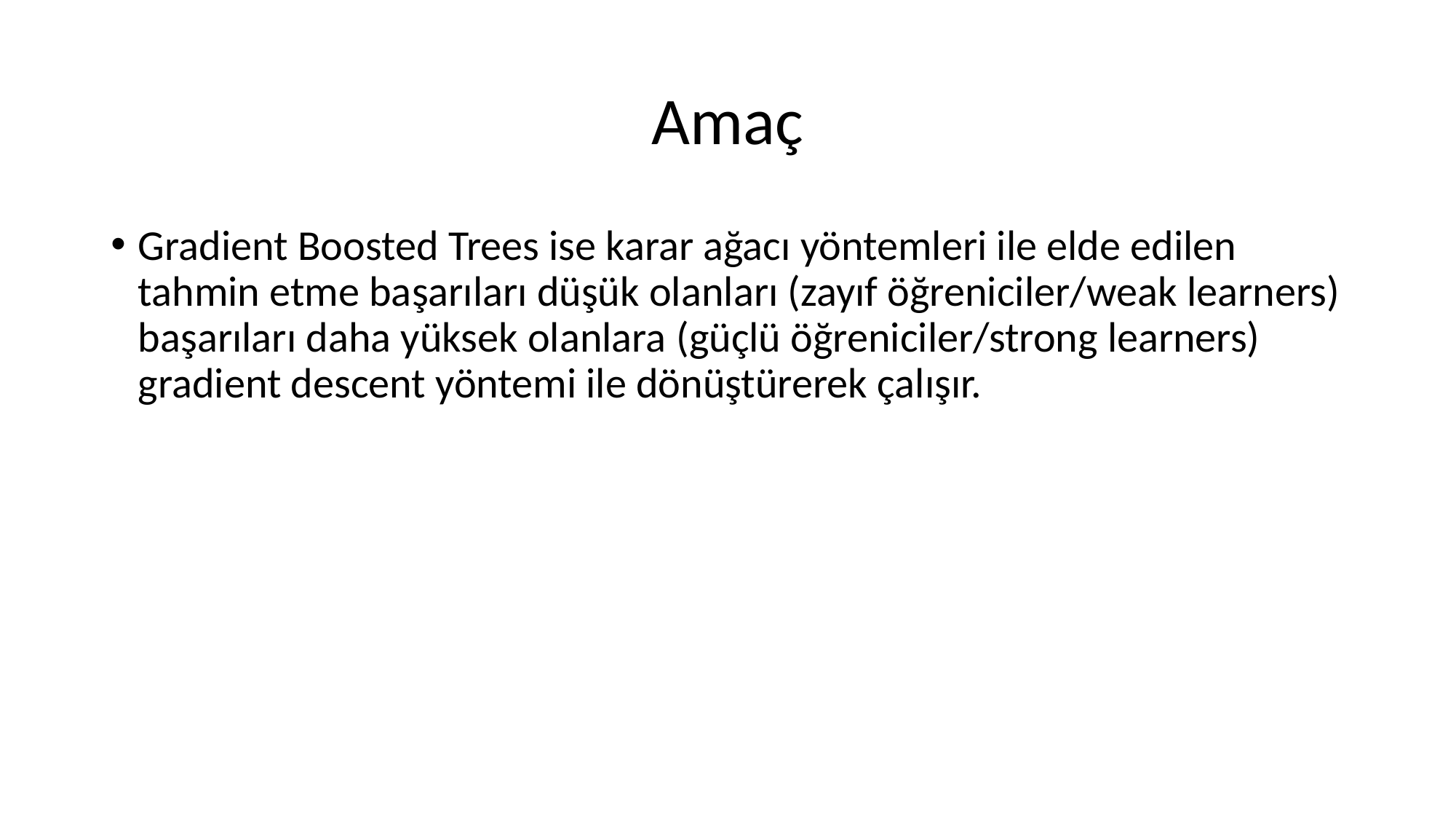

# Amaç
Gradient Boosted Trees ise karar ağacı yöntemleri ile elde edilen tahmin etme başarıları düşük olanları (zayıf öğreniciler/weak learners) başarıları daha yüksek olanlara (güçlü öğreniciler/strong learners) gradient descent yöntemi ile dönüştürerek çalışır.